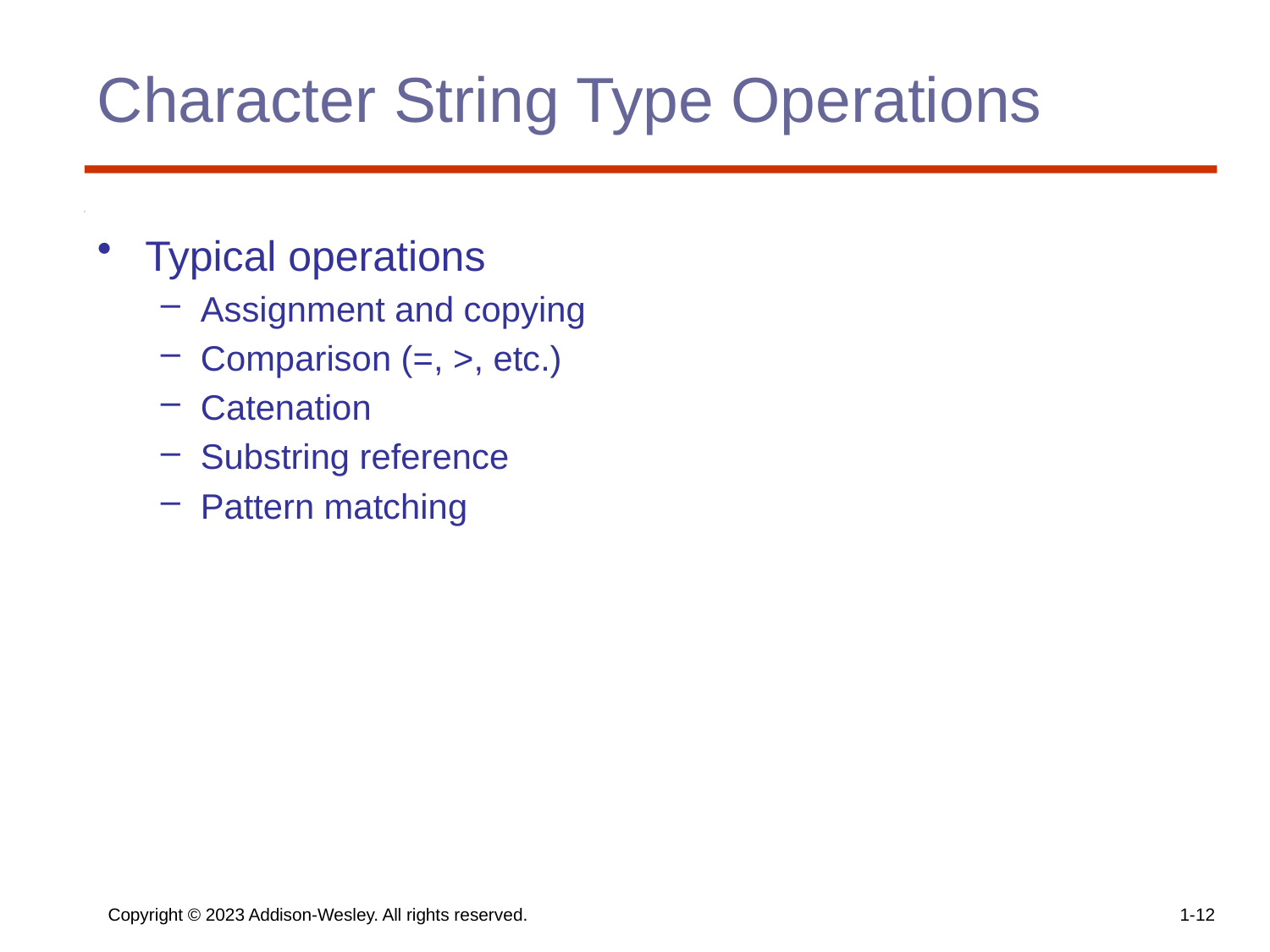

# Character String Type Operations
Typical operations
Assignment and copying
Comparison (=, >, etc.)
Catenation
Substring reference
Pattern matching
Copyright © 2023 Addison-Wesley. All rights reserved.
1-12